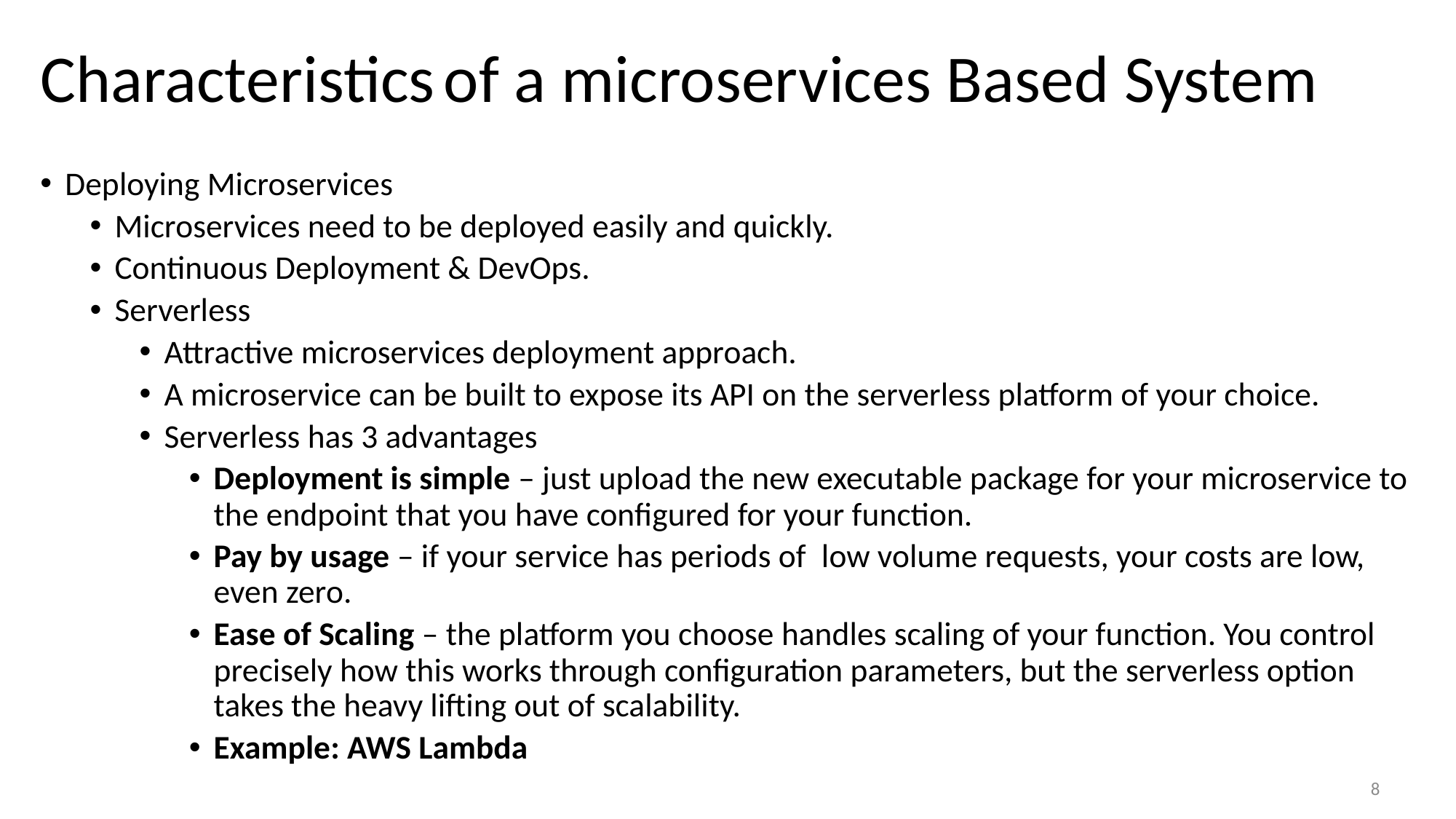

# Characteristics of a microservices Based System
Deploying Microservices
Microservices need to be deployed easily and quickly.
Continuous Deployment & DevOps.
Serverless
Attractive microservices deployment approach.
A microservice can be built to expose its API on the serverless platform of your choice.
Serverless has 3 advantages
Deployment is simple – just upload the new executable package for your microservice to the endpoint that you have configured for your function.
Pay by usage – if your service has periods of  low volume requests, your costs are low, even zero.
Ease of Scaling – the platform you choose handles scaling of your function. You control precisely how this works through configuration parameters, but the serverless option takes the heavy lifting out of scalability.
Example: AWS Lambda